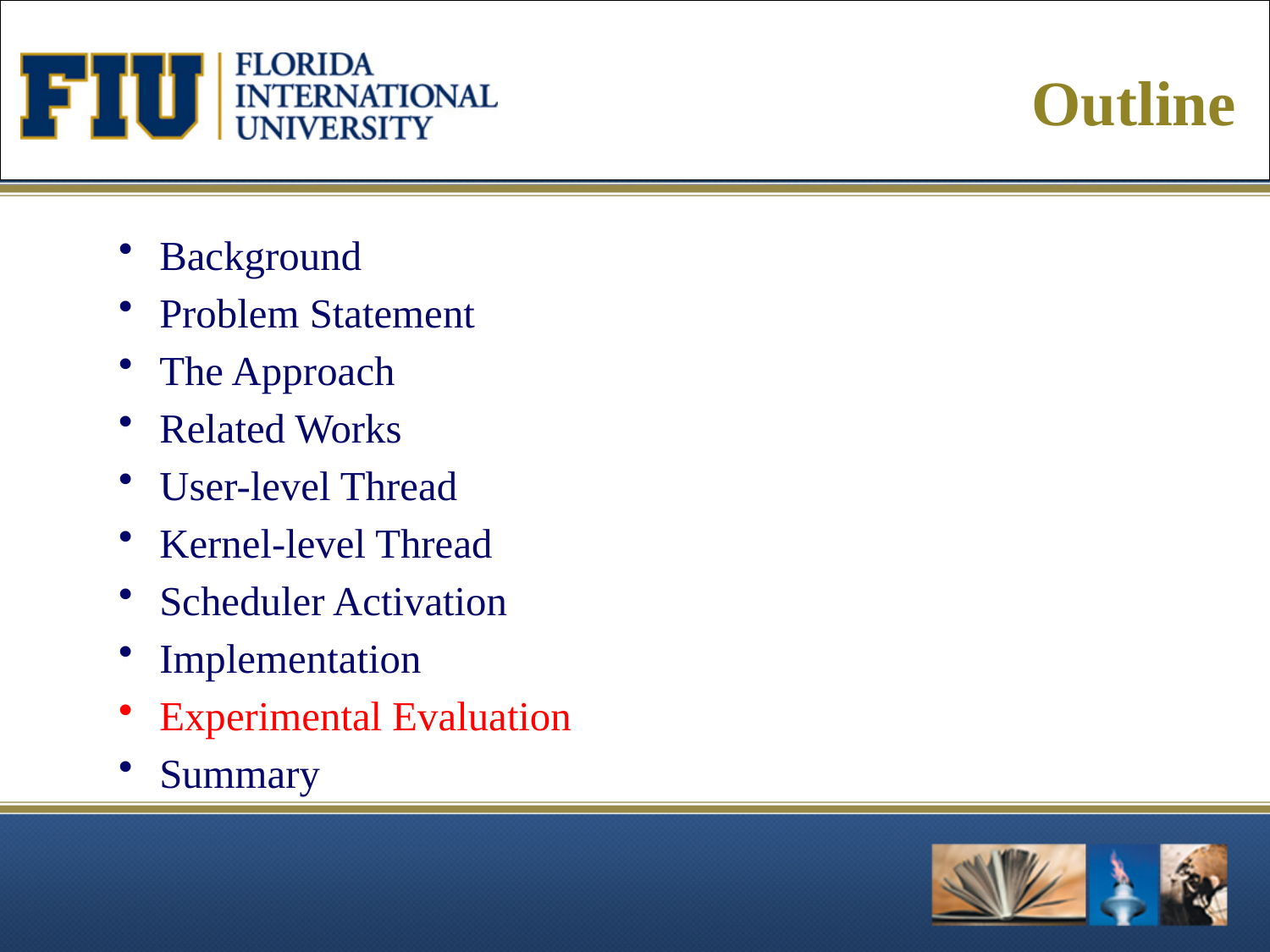

# Outline
Background
Problem Statement
The Approach
Related Works
User-level Thread
Kernel-level Thread
Scheduler Activation
Implementation
Experimental Evaluation
Summary